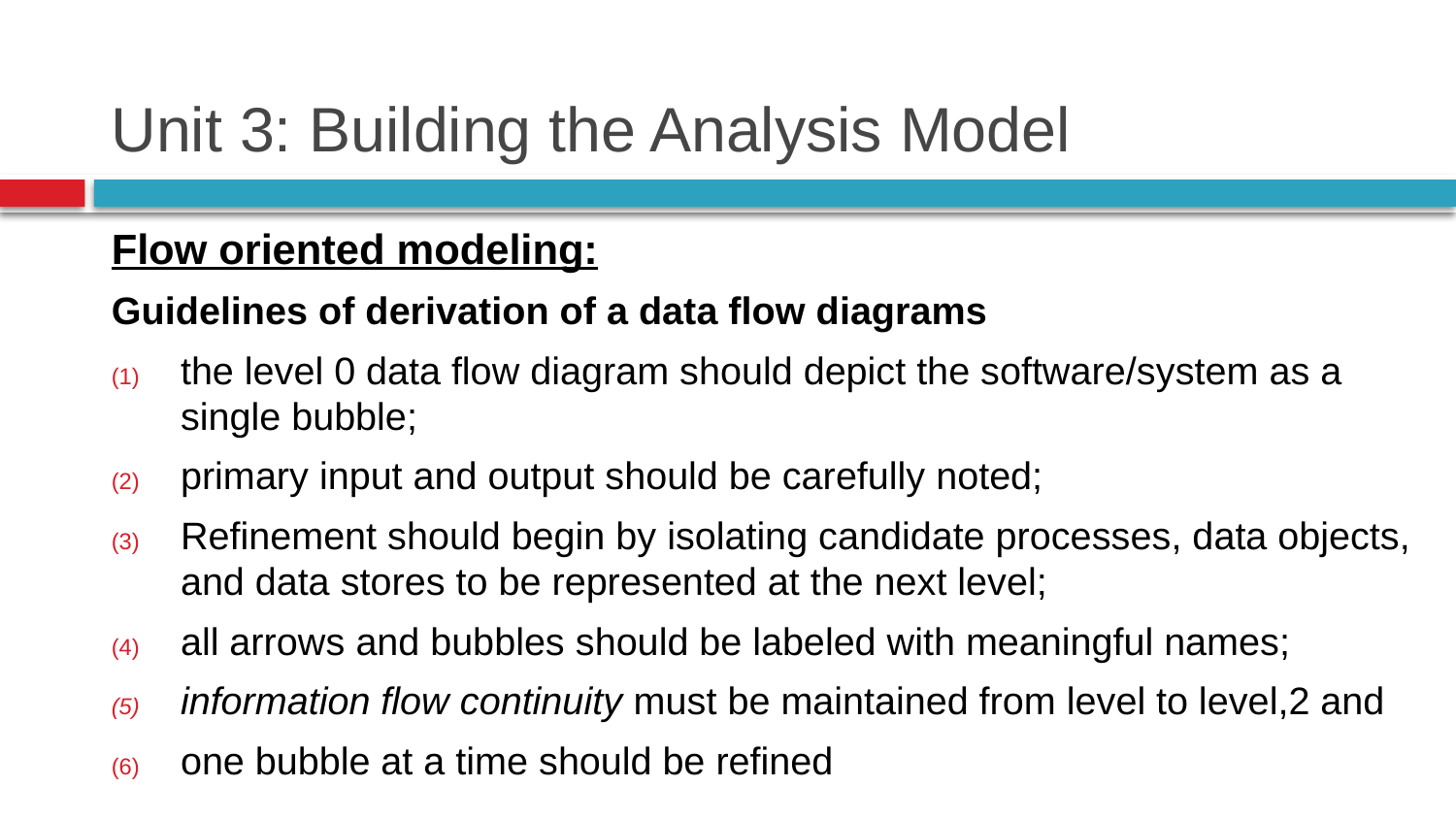

# Unit 3: Building the Analysis Model
Flow oriented modeling:
Guidelines of derivation of a data flow diagrams
the level 0 data flow diagram should depict the software/system as a single bubble;
primary input and output should be carefully noted;
Refinement should begin by isolating candidate processes, data objects, and data stores to be represented at the next level;
all arrows and bubbles should be labeled with meaningful names;
information flow continuity must be maintained from level to level,2 and
one bubble at a time should be refined